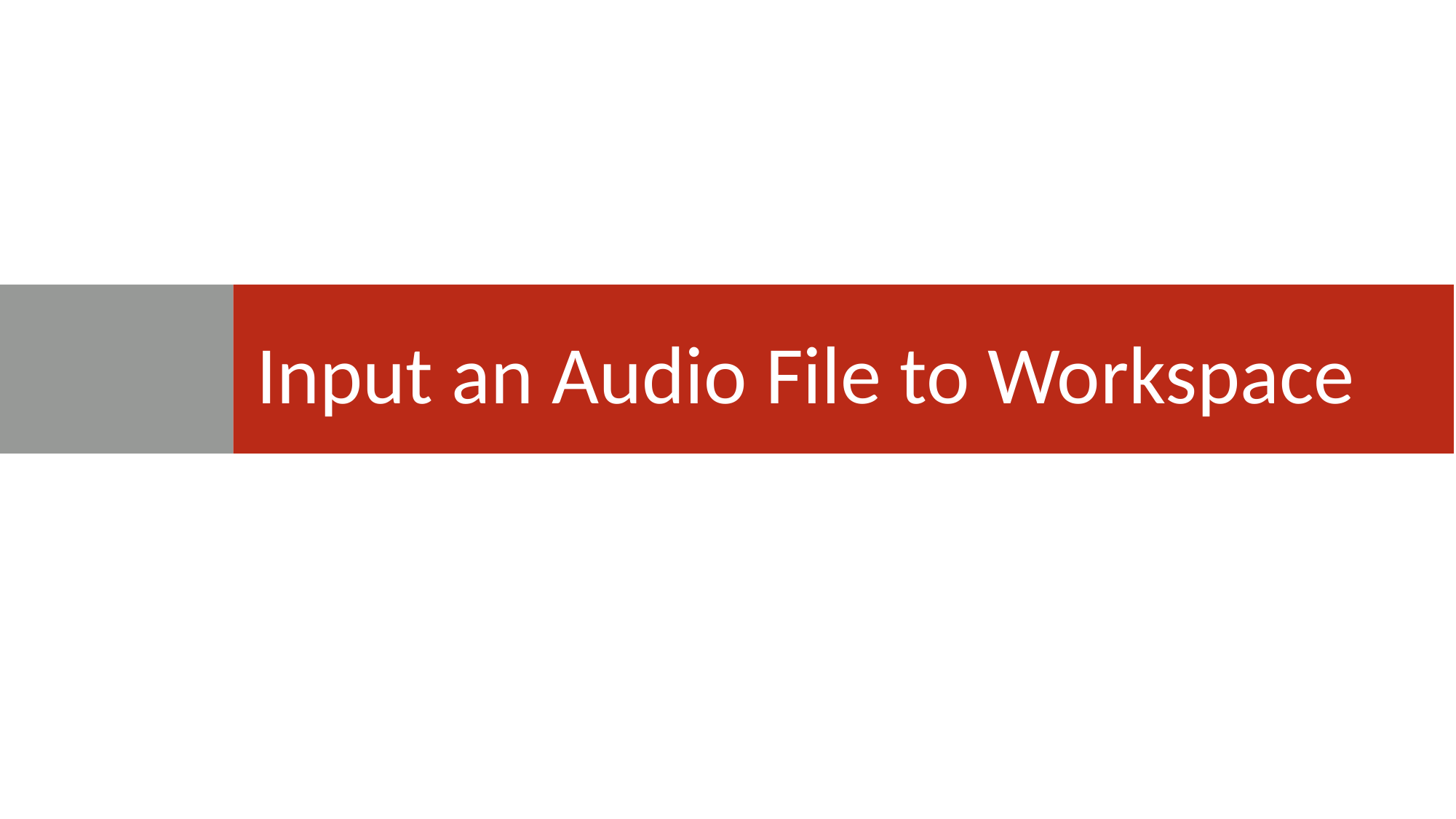

# Input an Audio File to Workspace
2.